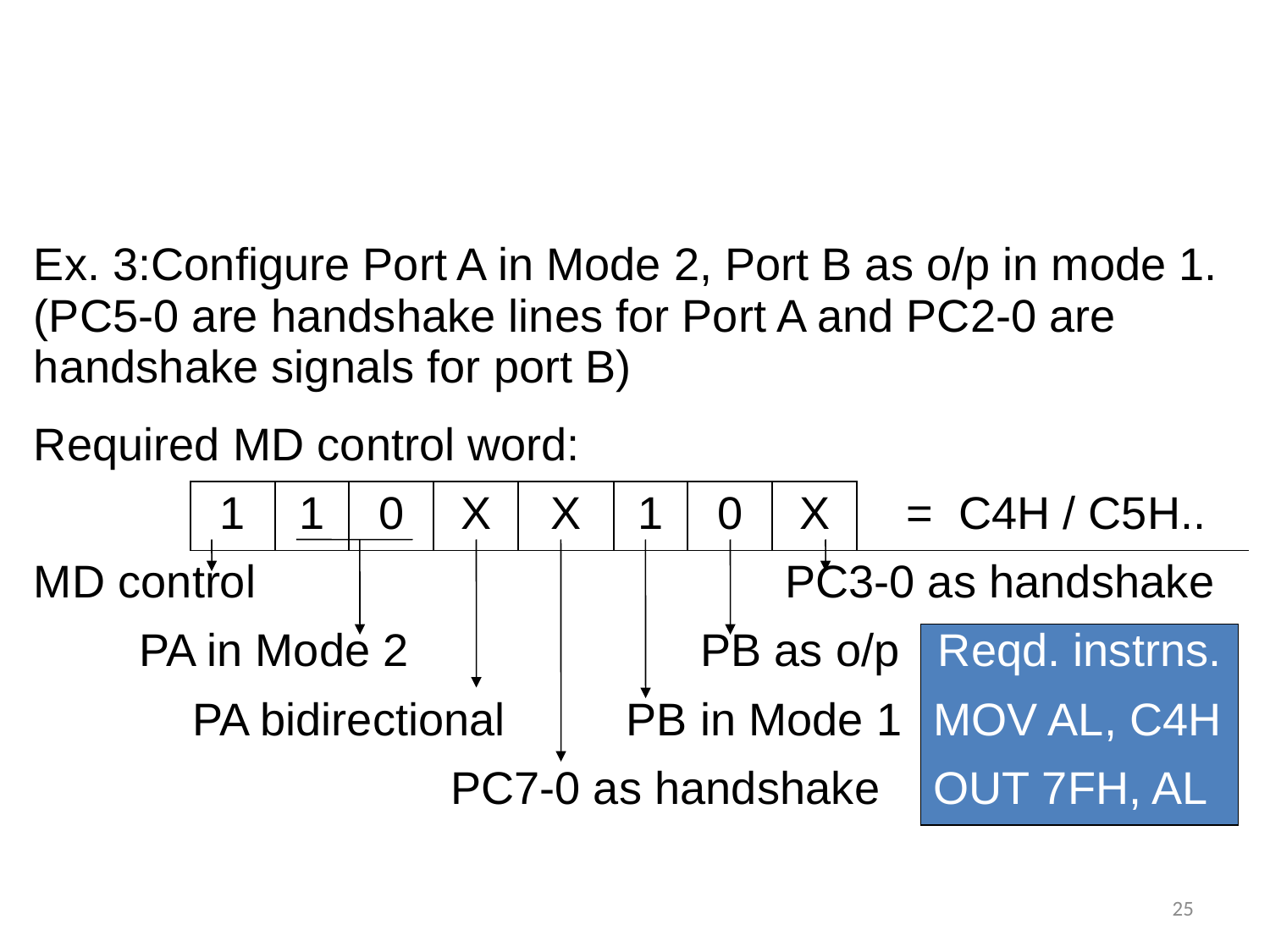

| Ex. 3:Configure Port A in Mode 2, Port B as o/p in mode 1. (PC5-0 are handshake lines for Port A and PC2-0 are handshake signals for port B) |  |  |  |  |  |  |  |  |  |  |  |  |
| --- | --- | --- | --- | --- | --- | --- | --- | --- | --- | --- | --- | --- |
| Required MD control word: |  |  |  |  |  |  |  |  |  |  |  |  |
|  |  | 1 | 1 | 0 | X | X | 1 | 0 | X | = |  | C4H / C5H.. |
| MD control |  |  |  |  |  |  |  |  | PC3-0 as handshake |  |  |  |
|  | PA in Mode 2 |  |  |  |  |  |  | PB as o/p Reqd. instrns. |  |  |  |  |
|  | PA bidirectional |  |  |  |  |  | PB in Mode 1 |  |  |  | MOV AL, C4H |  |
|  |  |  |  | PC7-0 as handshake |  |  |  |  |  |  | OUT 7FH, AL |  |

25